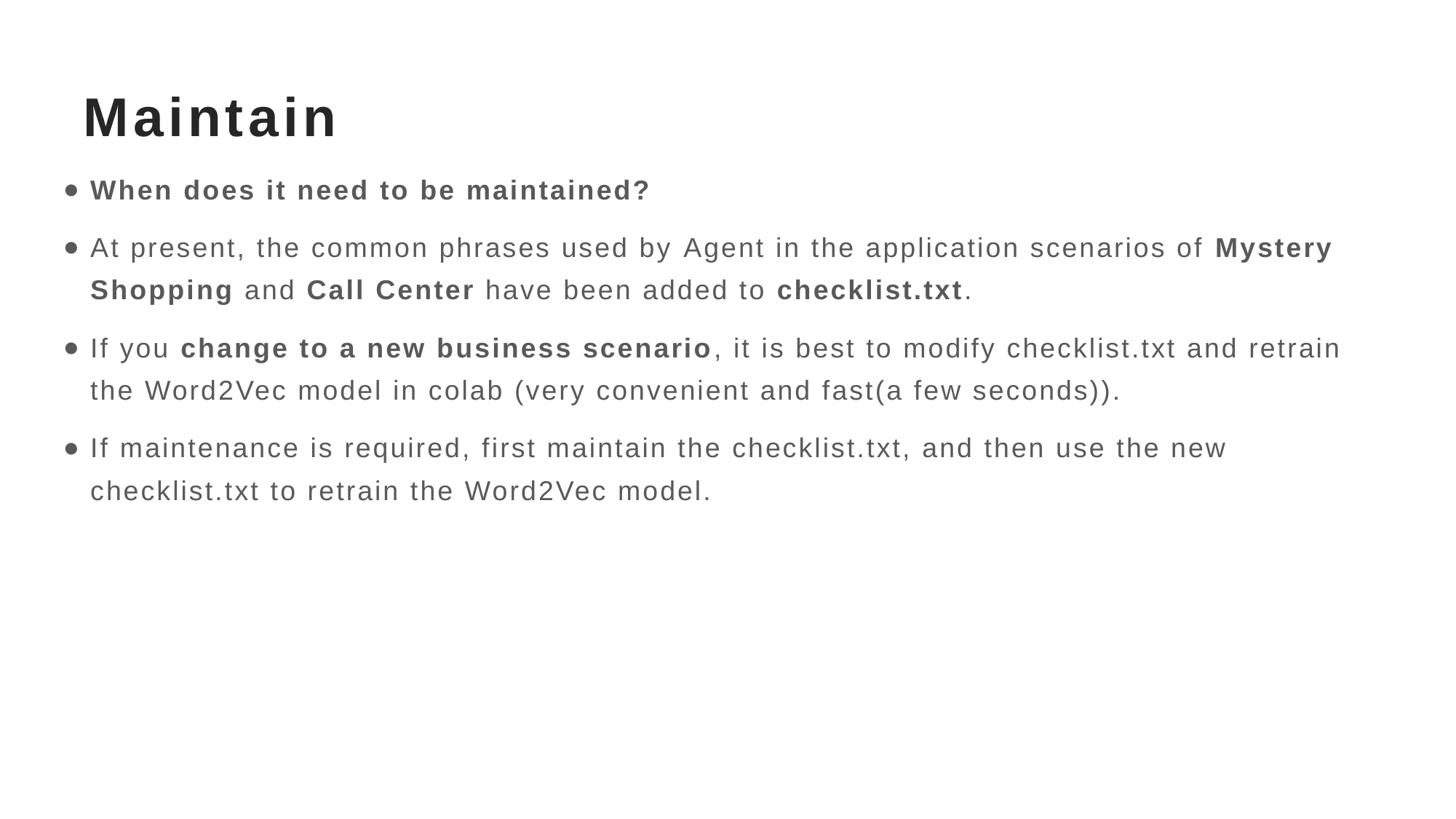

# Maintain
When does it need to be maintained?
At present, the common phrases used by Agent in the application scenarios of Mystery Shopping and Call Center have been added to checklist.txt.
If you change to a new business scenario, it is best to modify checklist.txt and retrain the Word2Vec model in colab (very convenient and fast(a few seconds)).
If maintenance is required, first maintain the checklist.txt, and then use the new checklist.txt to retrain the Word2Vec model.